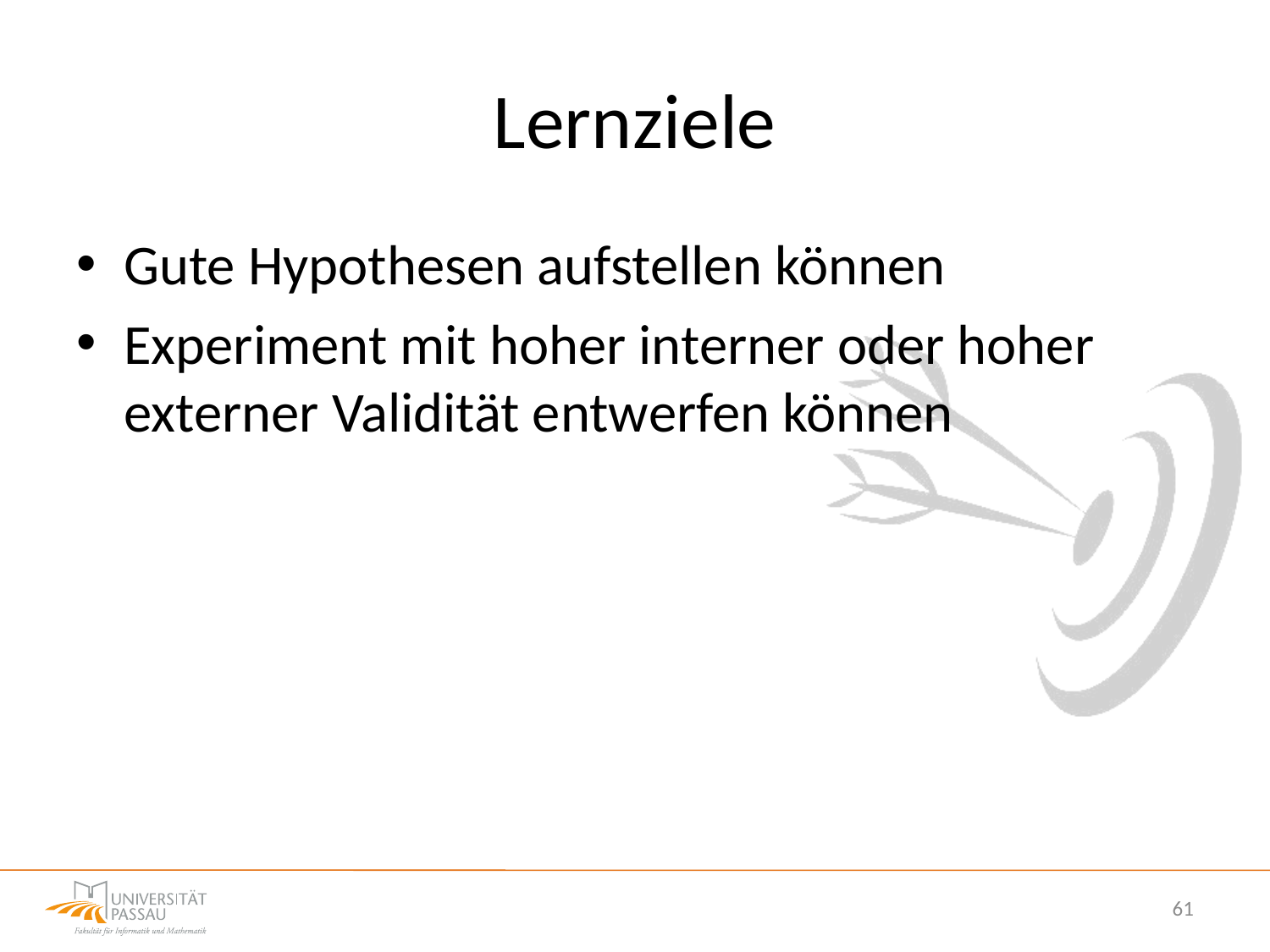

# Lernziele
Gute Hypothesen aufstellen können
Experiment mit hoher interner oder hoher externer Validität entwerfen können

61